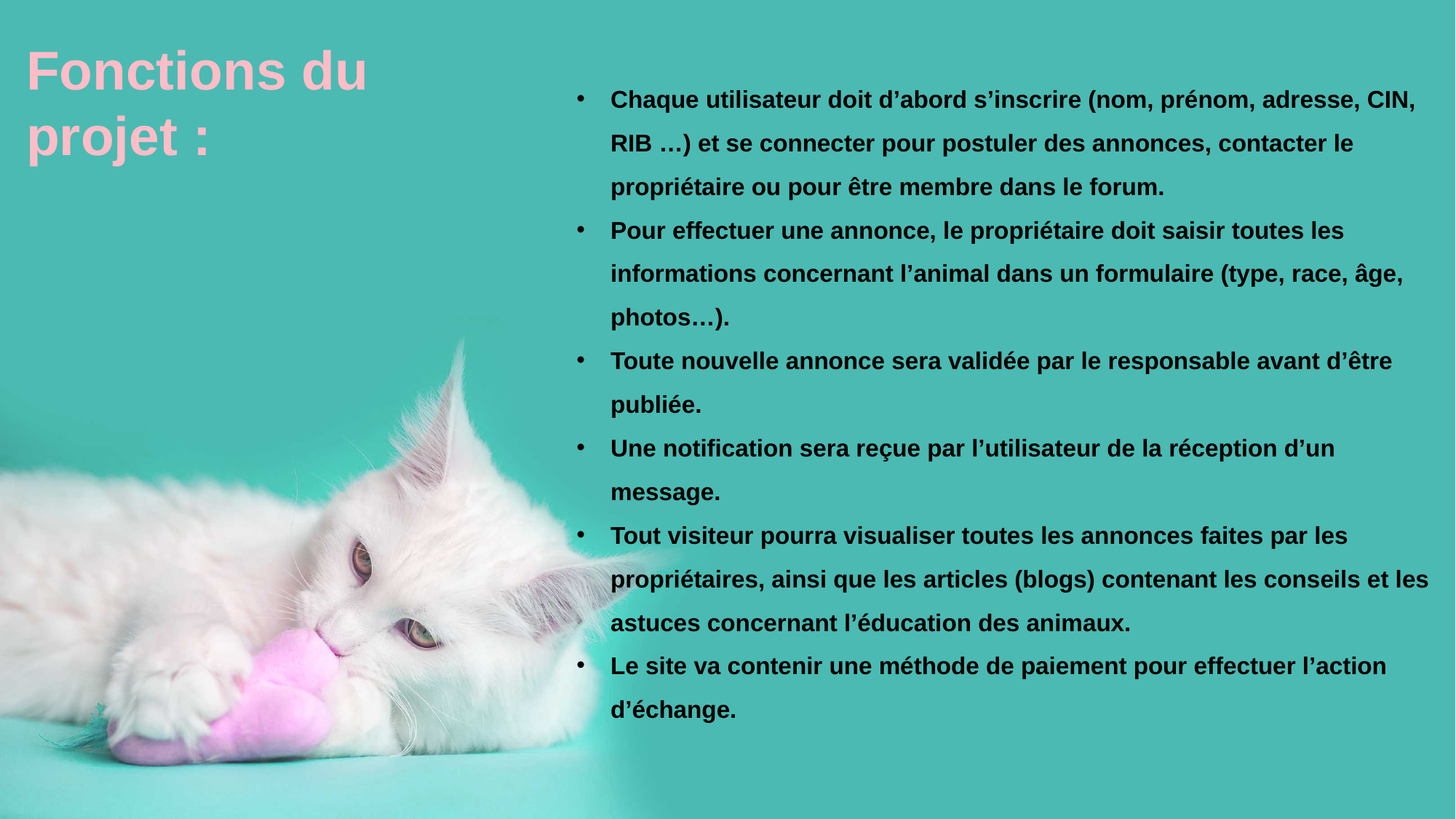

Fonctions du projet :
Chaque utilisateur doit d’abord s’inscrire (nom, prénom, adresse, CIN, RIB …) et se connecter pour postuler des annonces, contacter le propriétaire ou pour être membre dans le forum.
Pour effectuer une annonce, le propriétaire doit saisir toutes les informations concernant l’animal dans un formulaire (type, race, âge, photos…).
Toute nouvelle annonce sera validée par le responsable avant d’être publiée.
Une notification sera reçue par l’utilisateur de la réception d’un message.
Tout visiteur pourra visualiser toutes les annonces faites par les propriétaires, ainsi que les articles (blogs) contenant les conseils et les astuces concernant l’éducation des animaux.
Le site va contenir une méthode de paiement pour effectuer l’action d’échange.